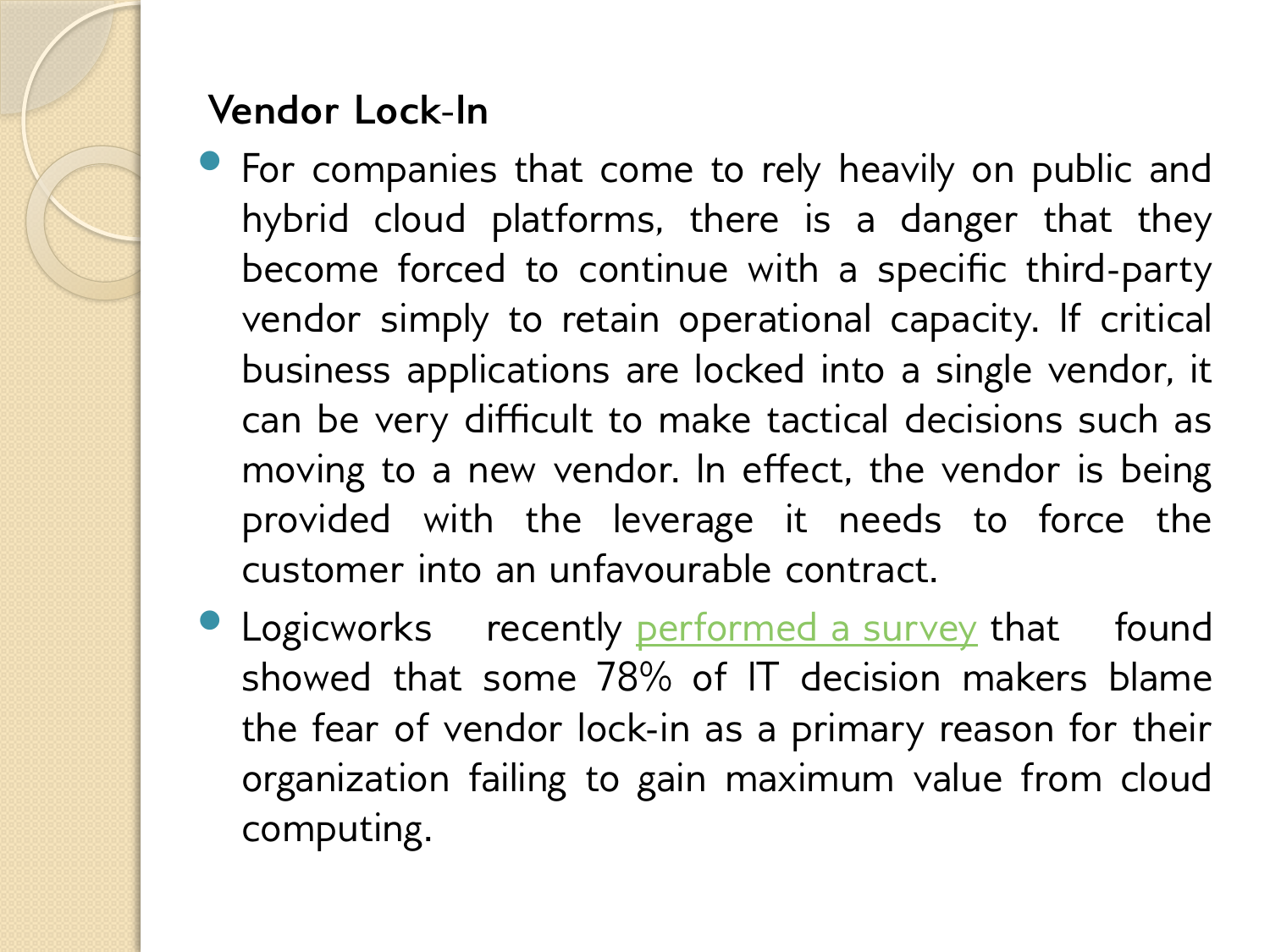

Vendor Lock-In
For companies that come to rely heavily on public and hybrid cloud platforms, there is a danger that they become forced to continue with a specific third-party vendor simply to retain operational capacity. If critical business applications are locked into a single vendor, it can be very difficult to make tactical decisions such as moving to a new vendor. In effect, the vendor is being provided with the leverage it needs to force the customer into an unfavourable contract.
Logicworks recently performed a survey that found showed that some 78% of IT decision makers blame the fear of vendor lock-in as a primary reason for their organization failing to gain maximum value from cloud computing.